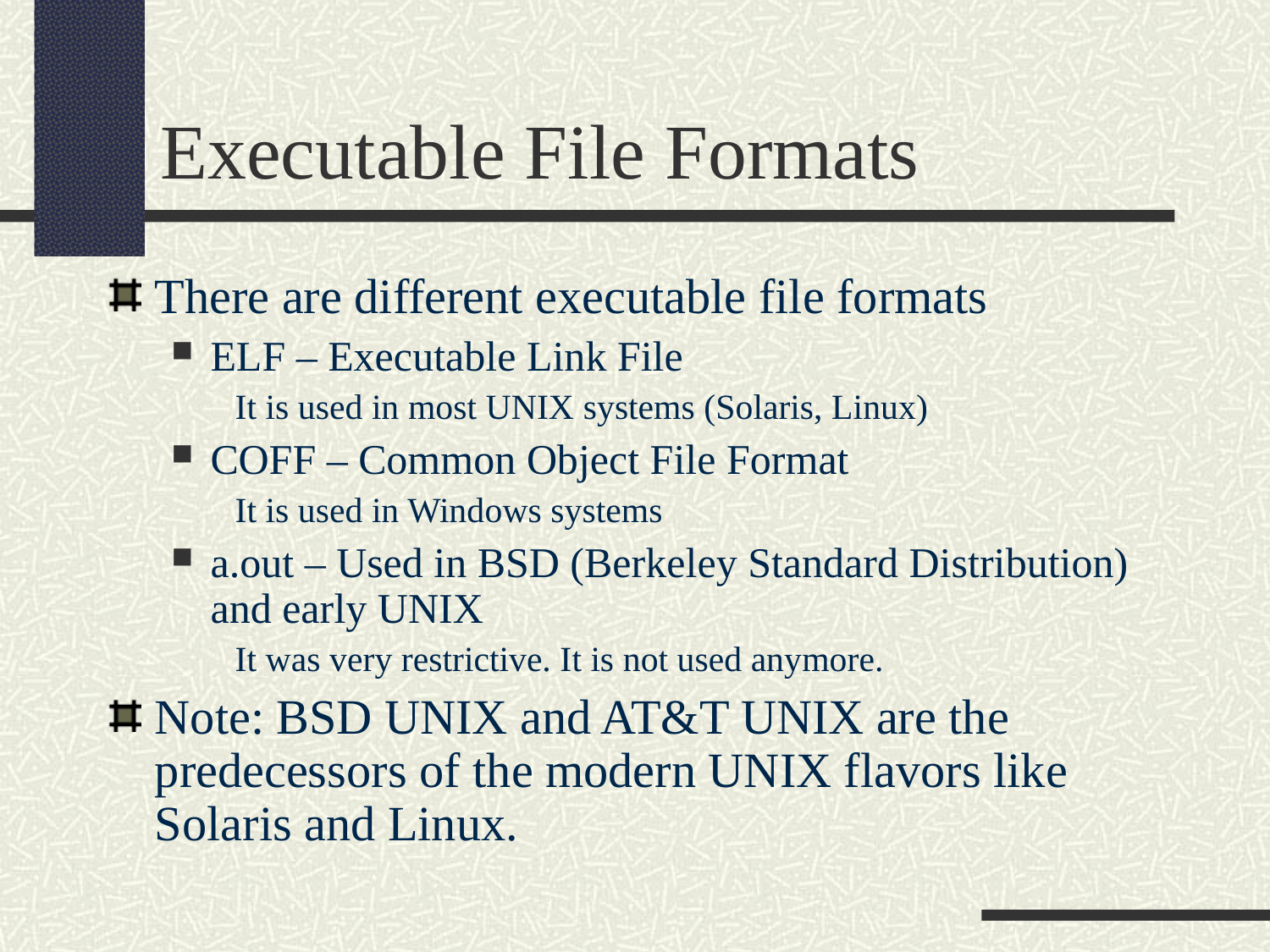

Executable File Formats
There are different executable file formats
ELF – Executable Link File
It is used in most UNIX systems (Solaris, Linux)
COFF – Common Object File Format
It is used in Windows systems
a.out – Used in BSD (Berkeley Standard Distribution) and early UNIX
It was very restrictive. It is not used anymore.
Note: BSD UNIX and AT&T UNIX are the predecessors of the modern UNIX flavors like Solaris and Linux.